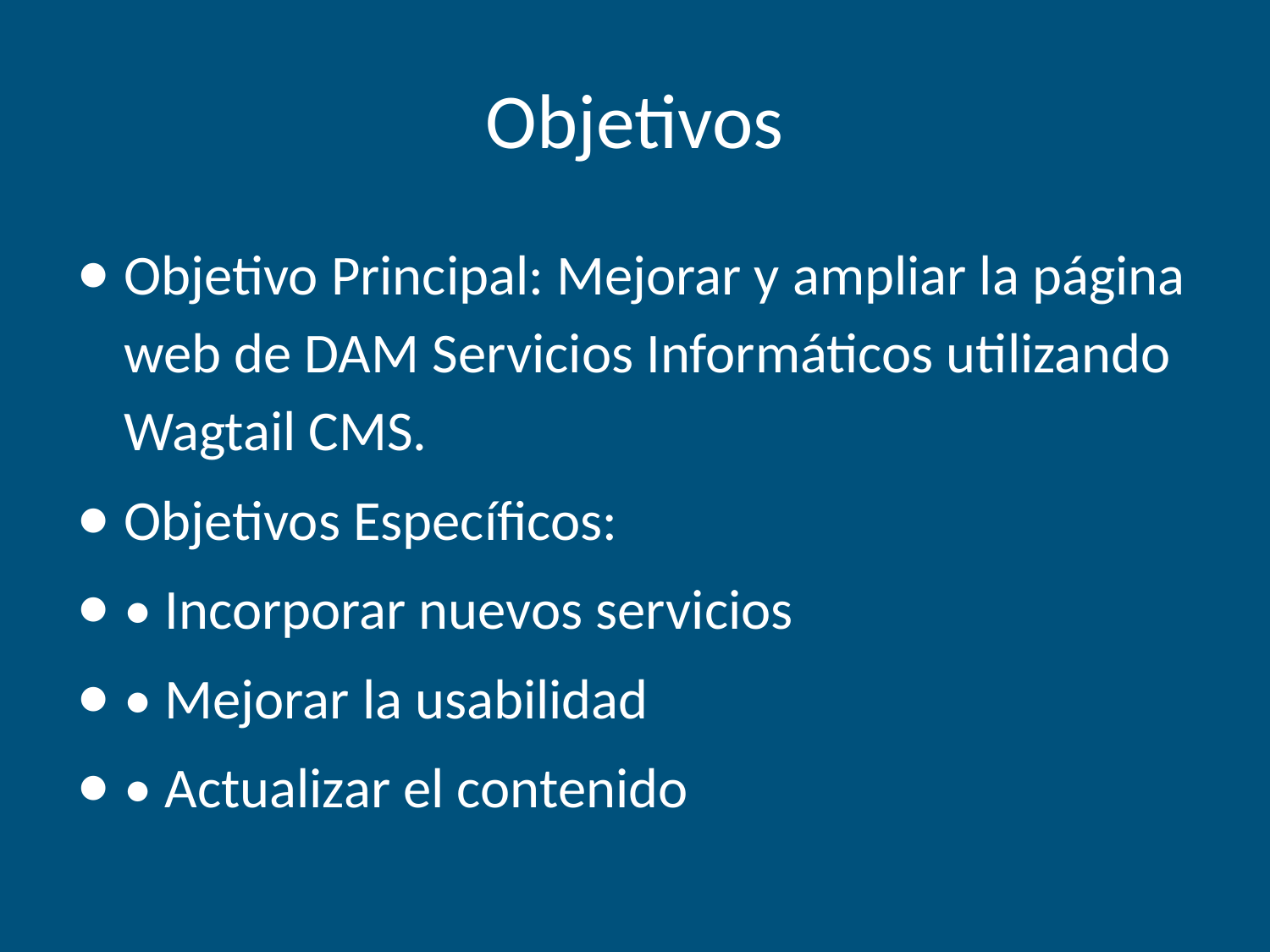

# Objetivos
Objetivo Principal: Mejorar y ampliar la página web de DAM Servicios Informáticos utilizando Wagtail CMS.
Objetivos Específicos:
• Incorporar nuevos servicios
• Mejorar la usabilidad
• Actualizar el contenido